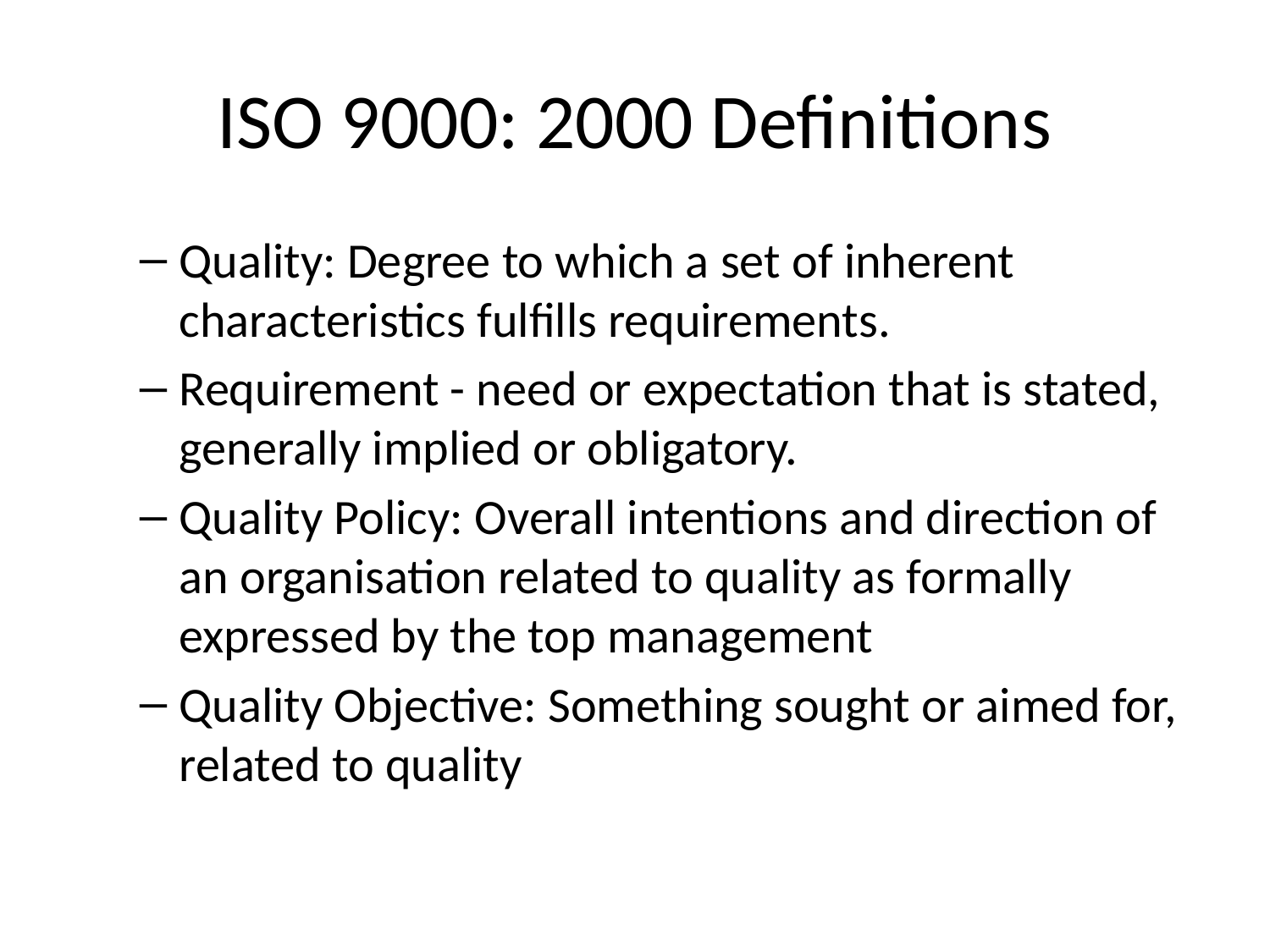

ISO 9000: 2000 Definitions
Quality: Degree to which a set of inherent characteristics fulfills requirements.
Requirement - need or expectation that is stated, generally implied or obligatory.
Quality Policy: Overall intentions and direction of an organisation related to quality as formally expressed by the top management
Quality Objective: Something sought or aimed for, related to quality